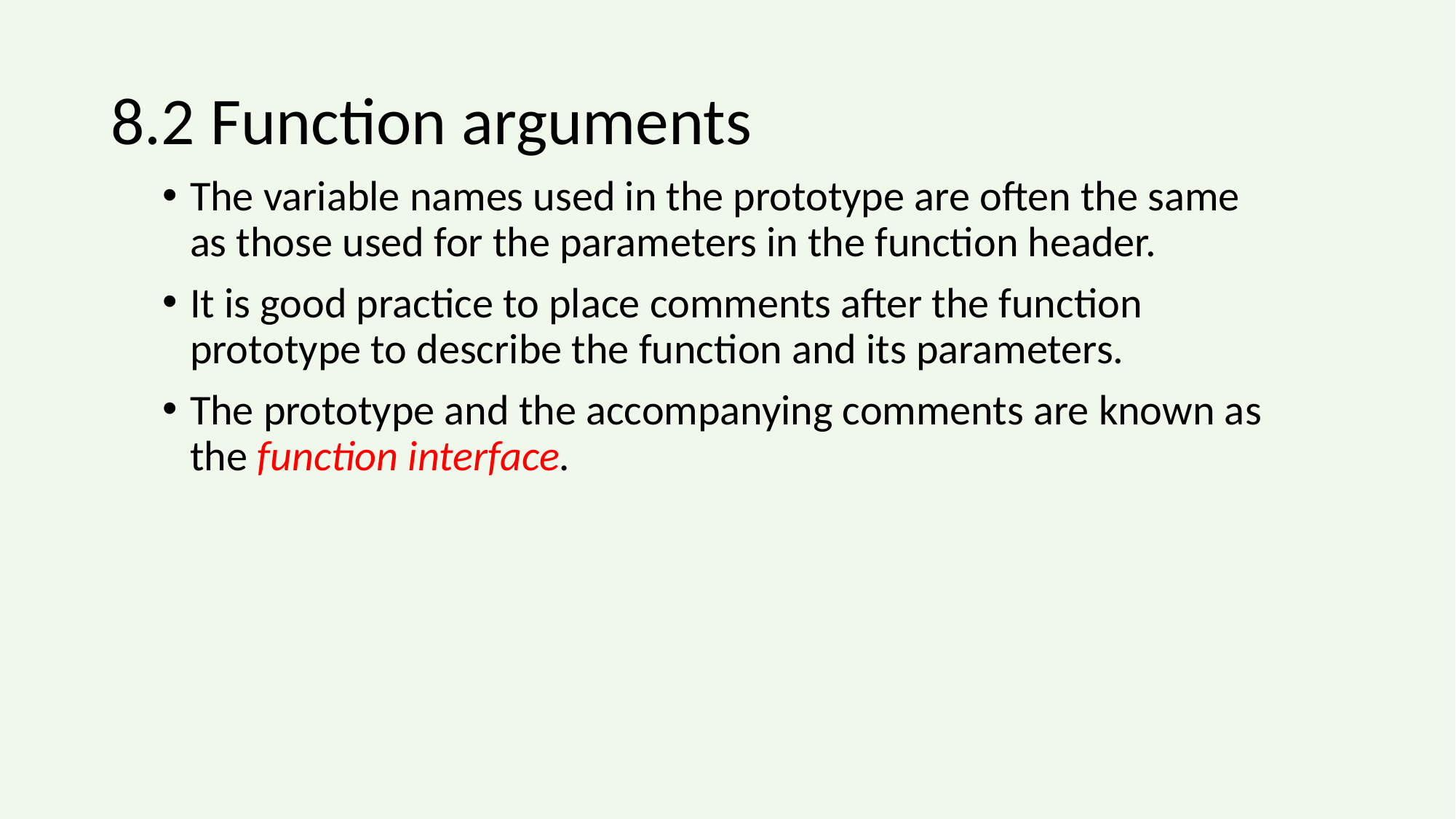

# 8.2 Function arguments
The variable names used in the prototype are often the same as those used for the parameters in the function header.
It is good practice to place comments after the function prototype to describe the function and its parameters.
The prototype and the accompanying comments are known as the function interface.